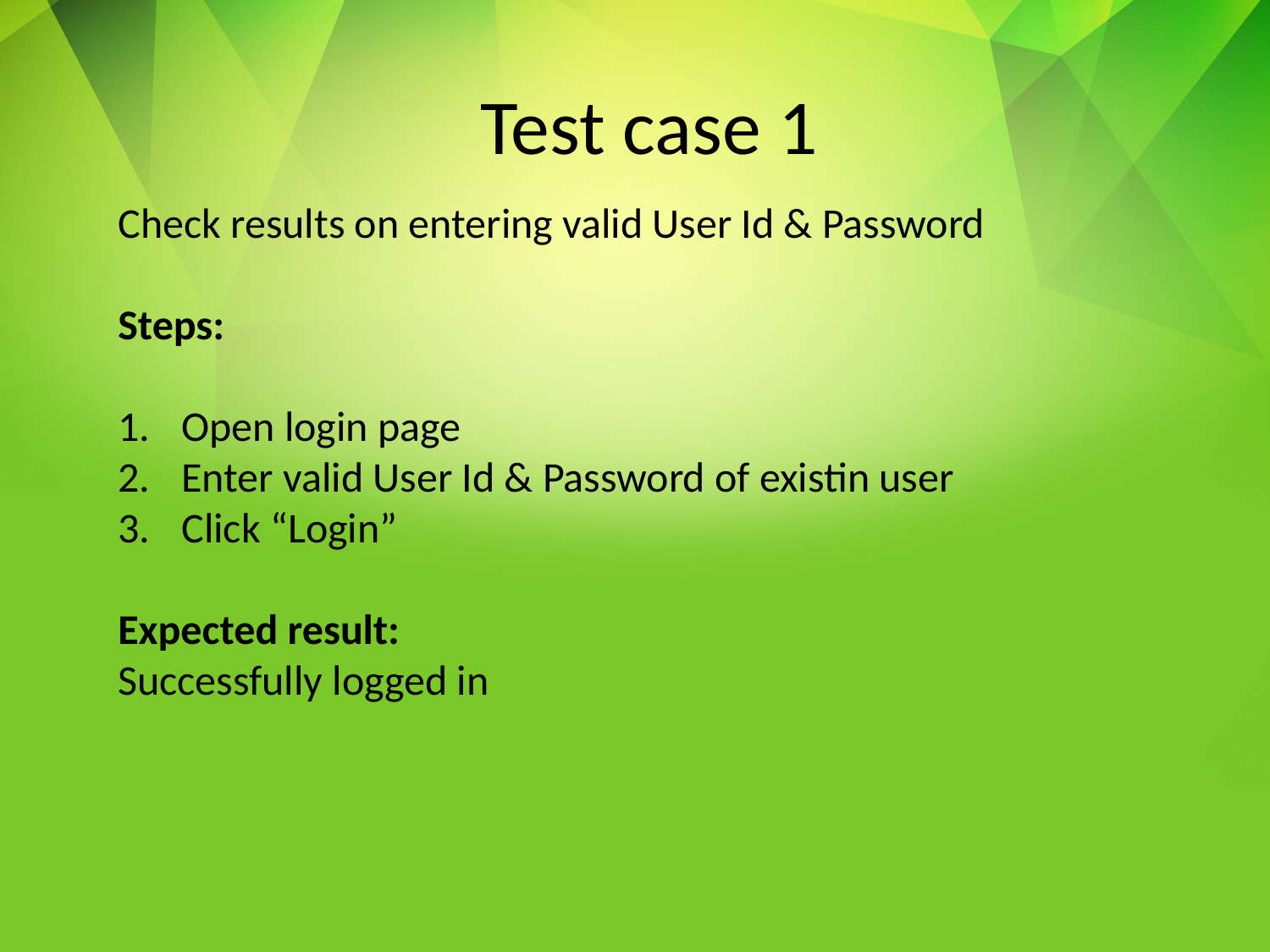

# Test case 1
Check results on entering valid User Id & Password

Steps:

Open login page
Enter valid User Id & Password of existin user
Click “Login”

Expected result:
Successfully logged in